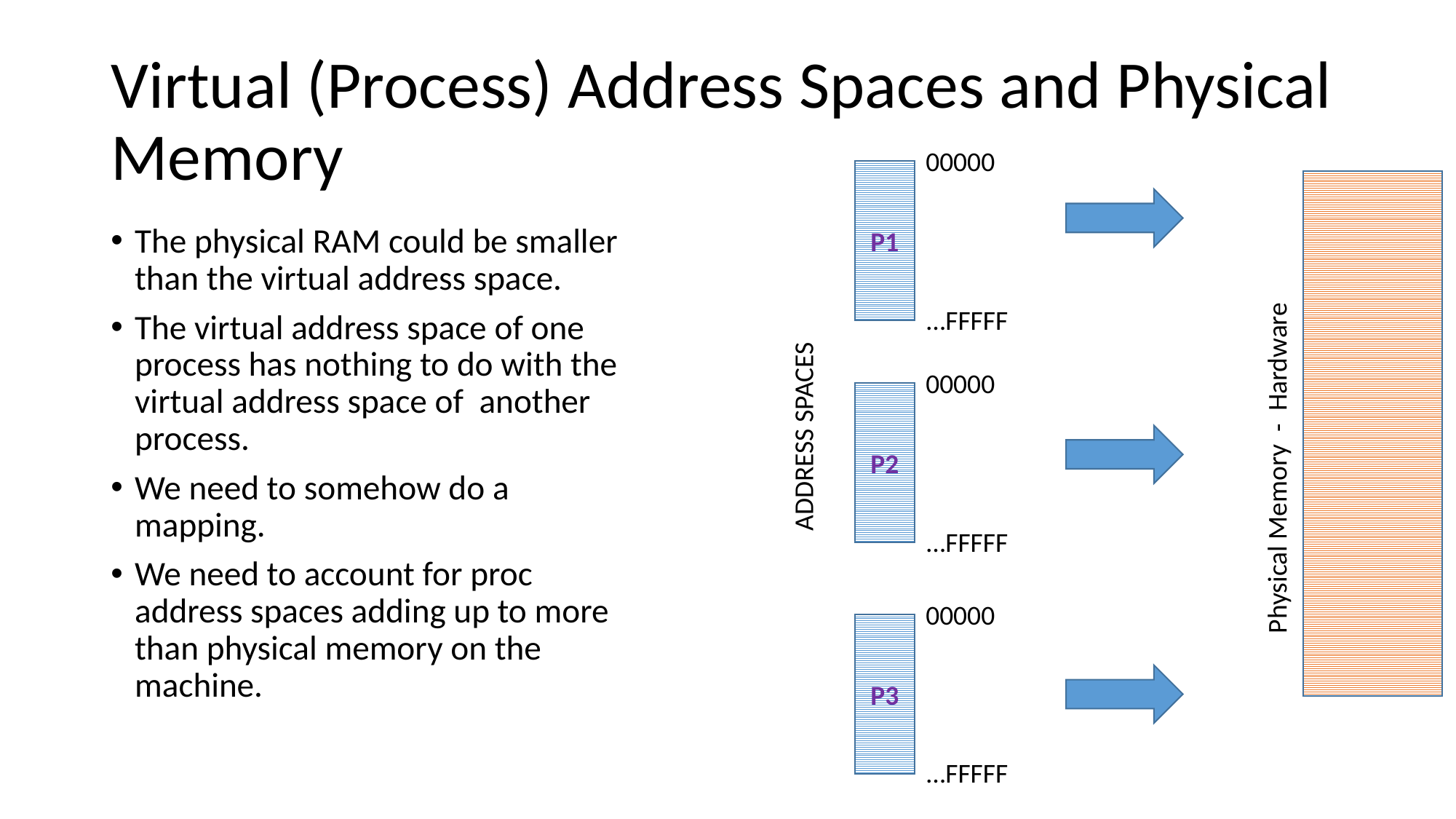

# Virtual (Process) Address Spaces and Physical Memory
00000
P1
…FFFFF

The physical RAM could be smaller than the virtual address space.
The virtual address space of one process has nothing to do with the virtual address space of  another process.
We need to somehow do a mapping.
We need to account for proc address spaces adding up to more than physical memory on the machine.

00000
P2
…FFFFF
ADDRESS SPACES

Physical Memory  -  Hardware
00000
P3
…FFFFF